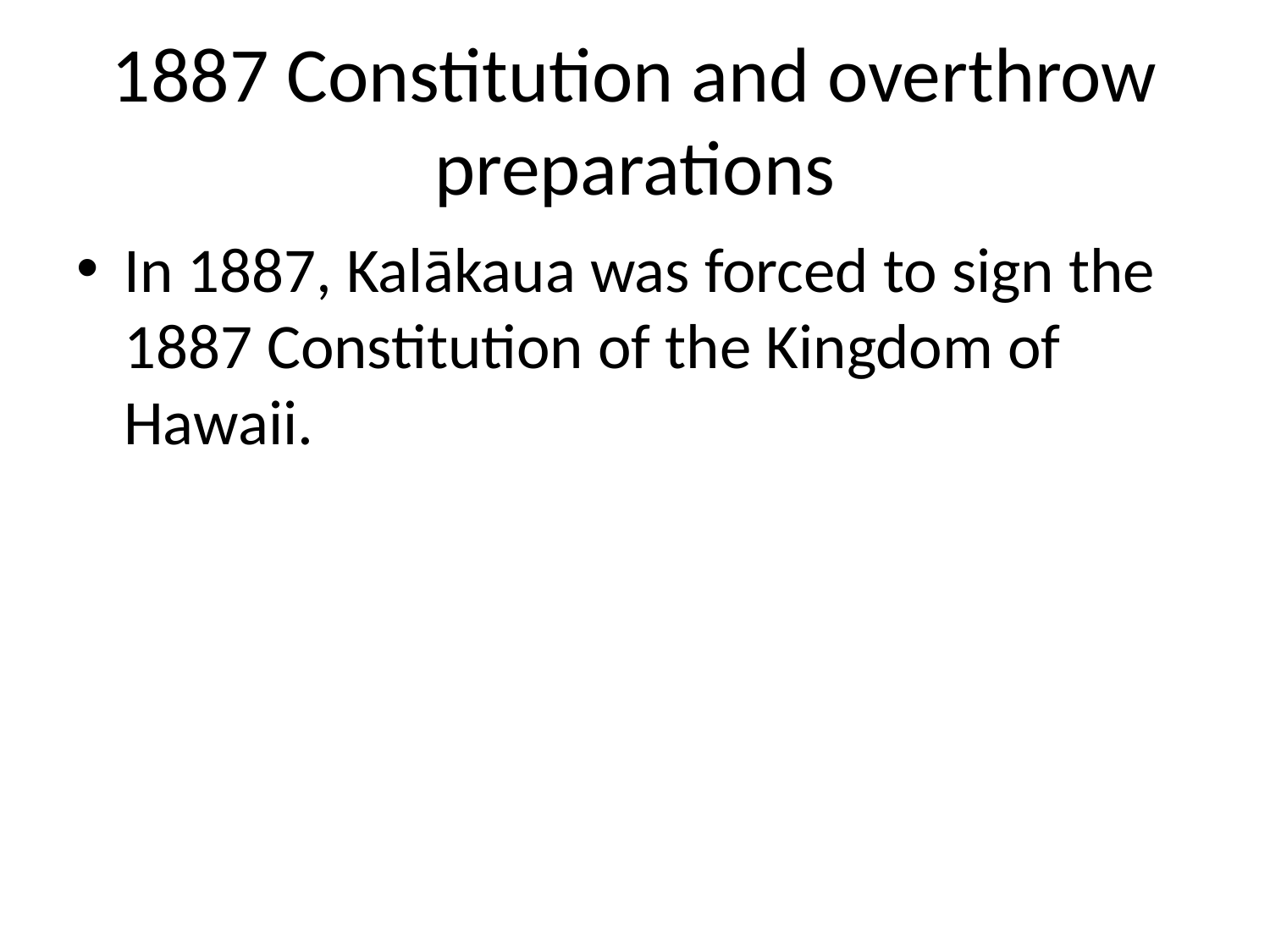

# 1887 Constitution and overthrow preparations
In 1887, Kalākaua was forced to sign the 1887 Constitution of the Kingdom of Hawaii.